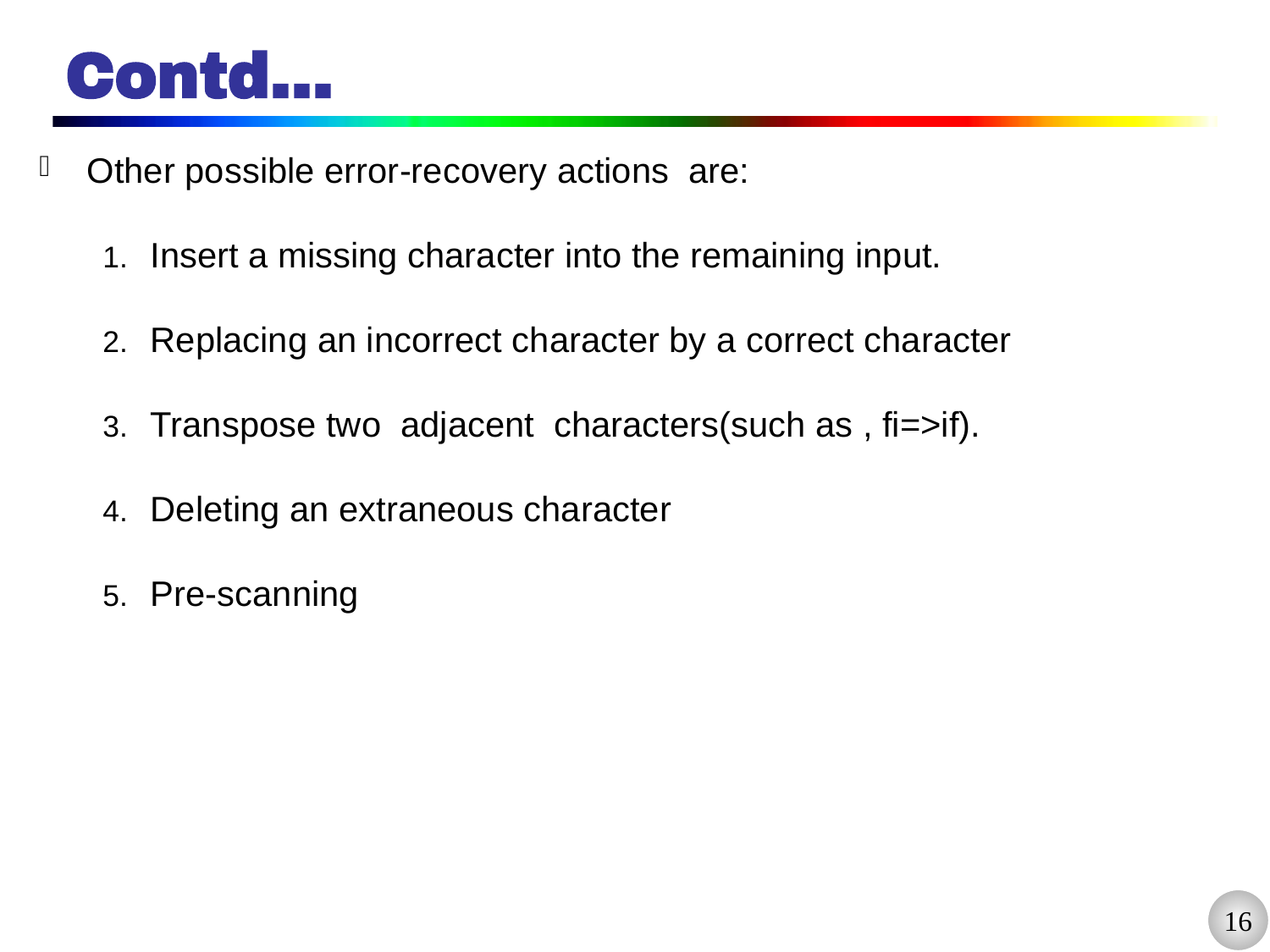

# Contd…
Other possible error-recovery actions  are:
Insert a missing character into the remaining input.
Replacing an incorrect character by a correct character
Transpose two  adjacent  characters(such as , fi=>if).
Deleting an extraneous character
Pre-scanning